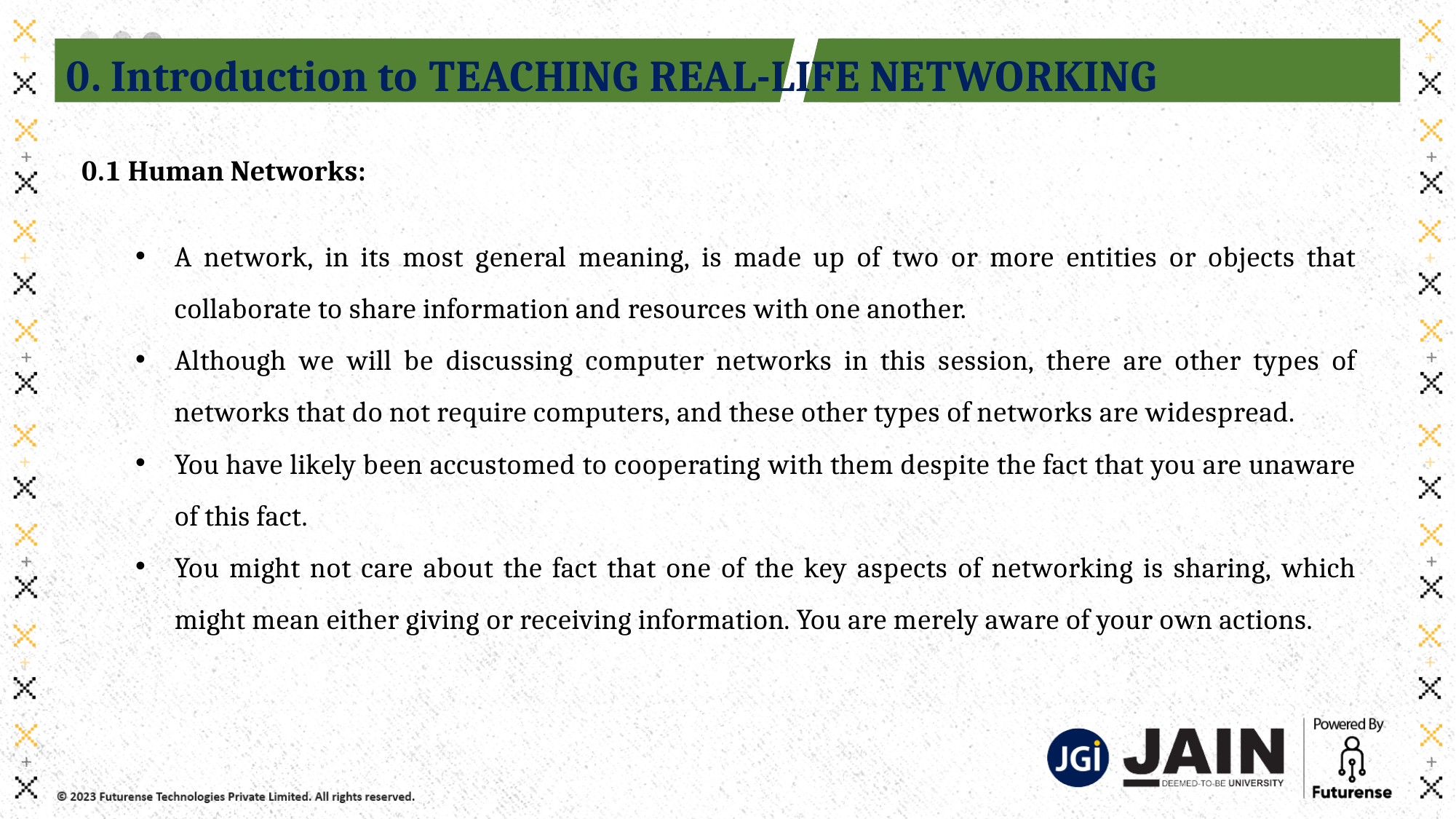

0. Introduction to TEACHING REAL-LIFE NETWORKING
0.1 Human Networks:

A network, in its most general meaning, is made up of two or more entities or objects that collaborate to share information and resources with one another.
Although we will be discussing computer networks in this session, there are other types of networks that do not require computers, and these other types of networks are widespread.
You have likely been accustomed to cooperating with them despite the fact that you are unaware of this fact.
You might not care about the fact that one of the key aspects of networking is sharing, which might mean either giving or receiving information. You are merely aware of your own actions.